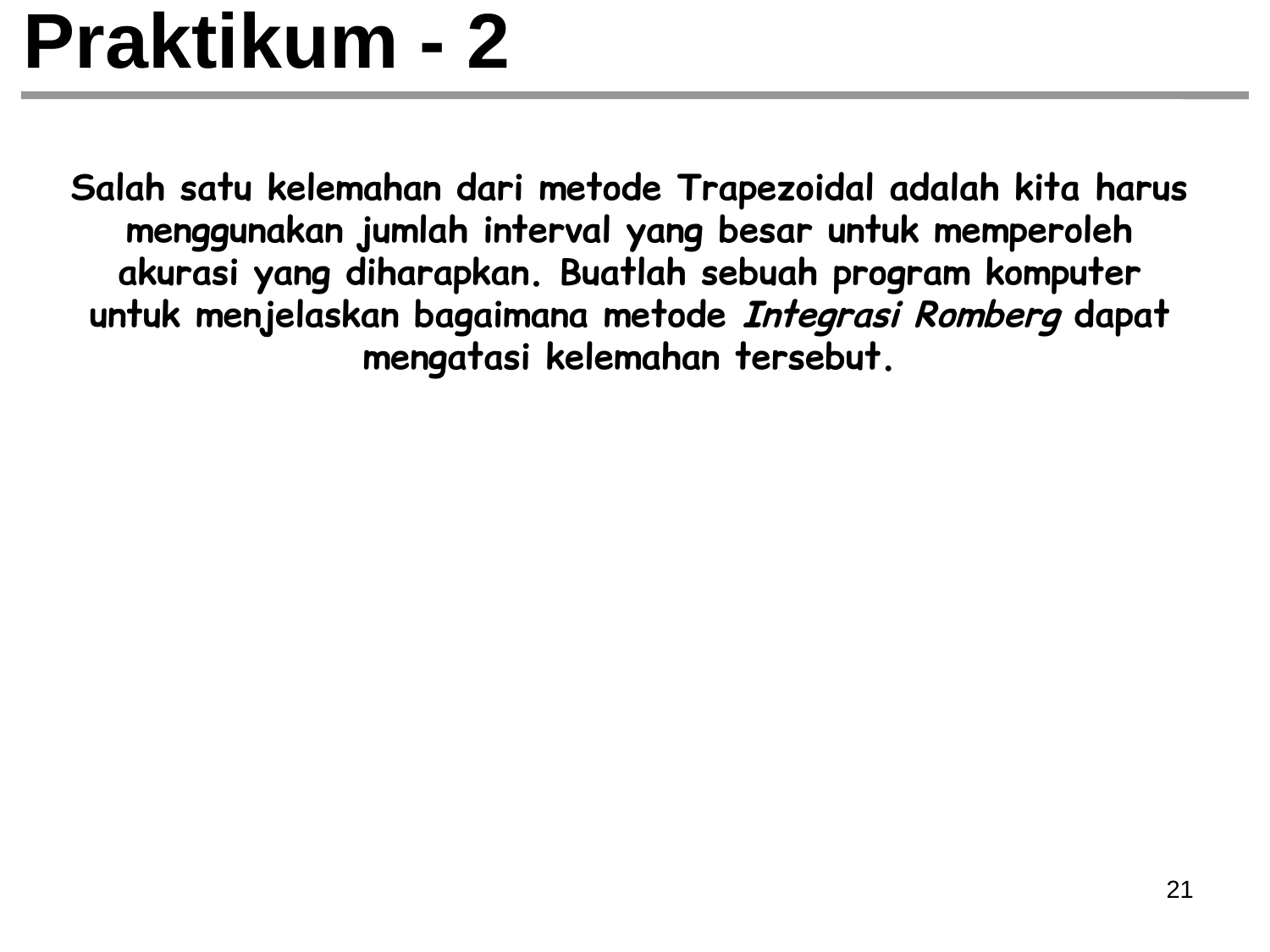

# Praktikum - 2

Salah satu kelemahan dari metode Trapezoidal adalah kita harus menggunakan jumlah interval yang besar untuk memperoleh akurasi yang diharapkan. Buatlah sebuah program komputer untuk menjelaskan bagaimana metode Integrasi Romberg dapat mengatasi kelemahan tersebut.

21